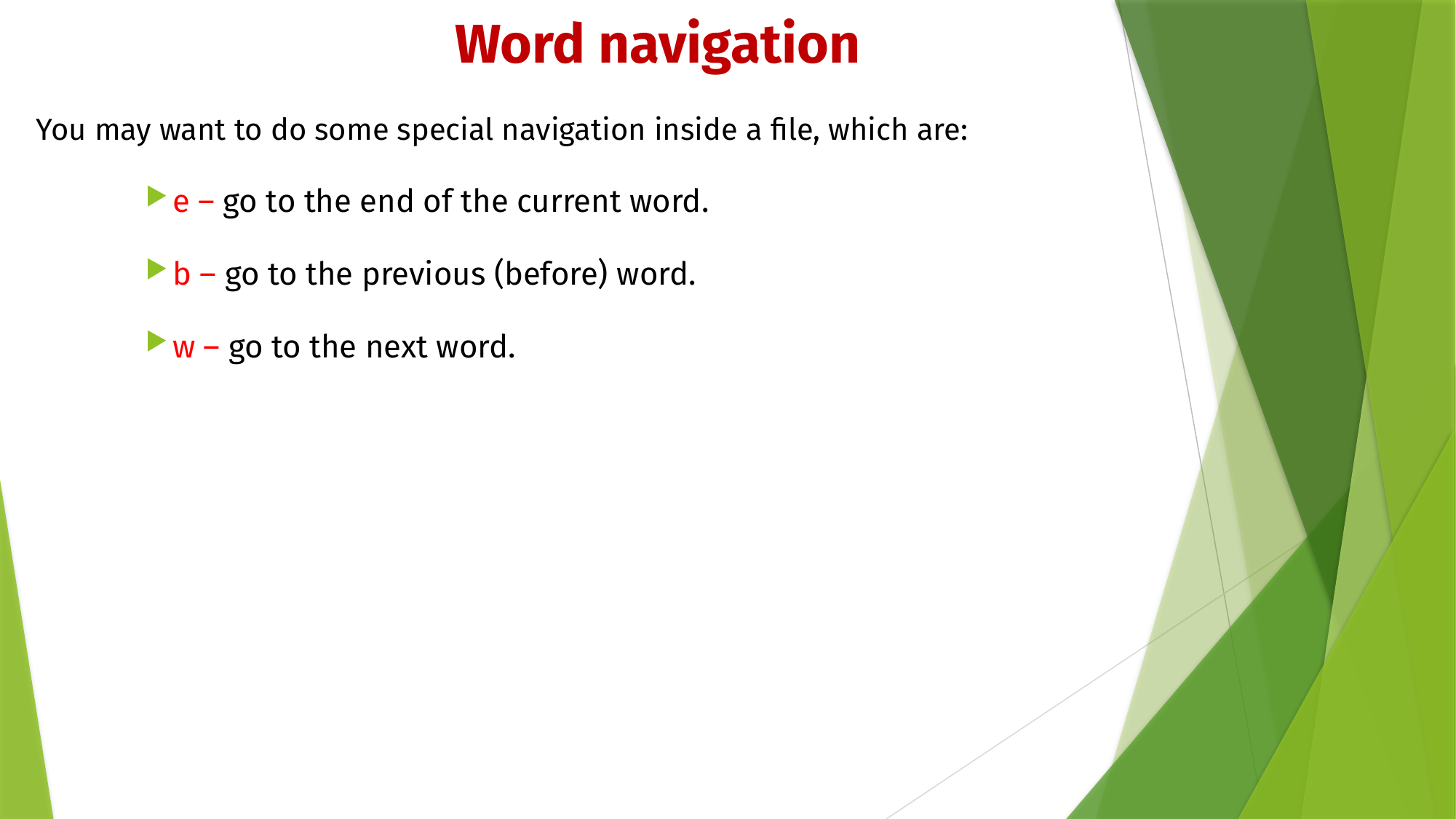

# Word navigation
You may want to do some special navigation inside a file, which are:
e – go to the end of the current word.
b – go to the previous (before) word.
w – go to the next word.